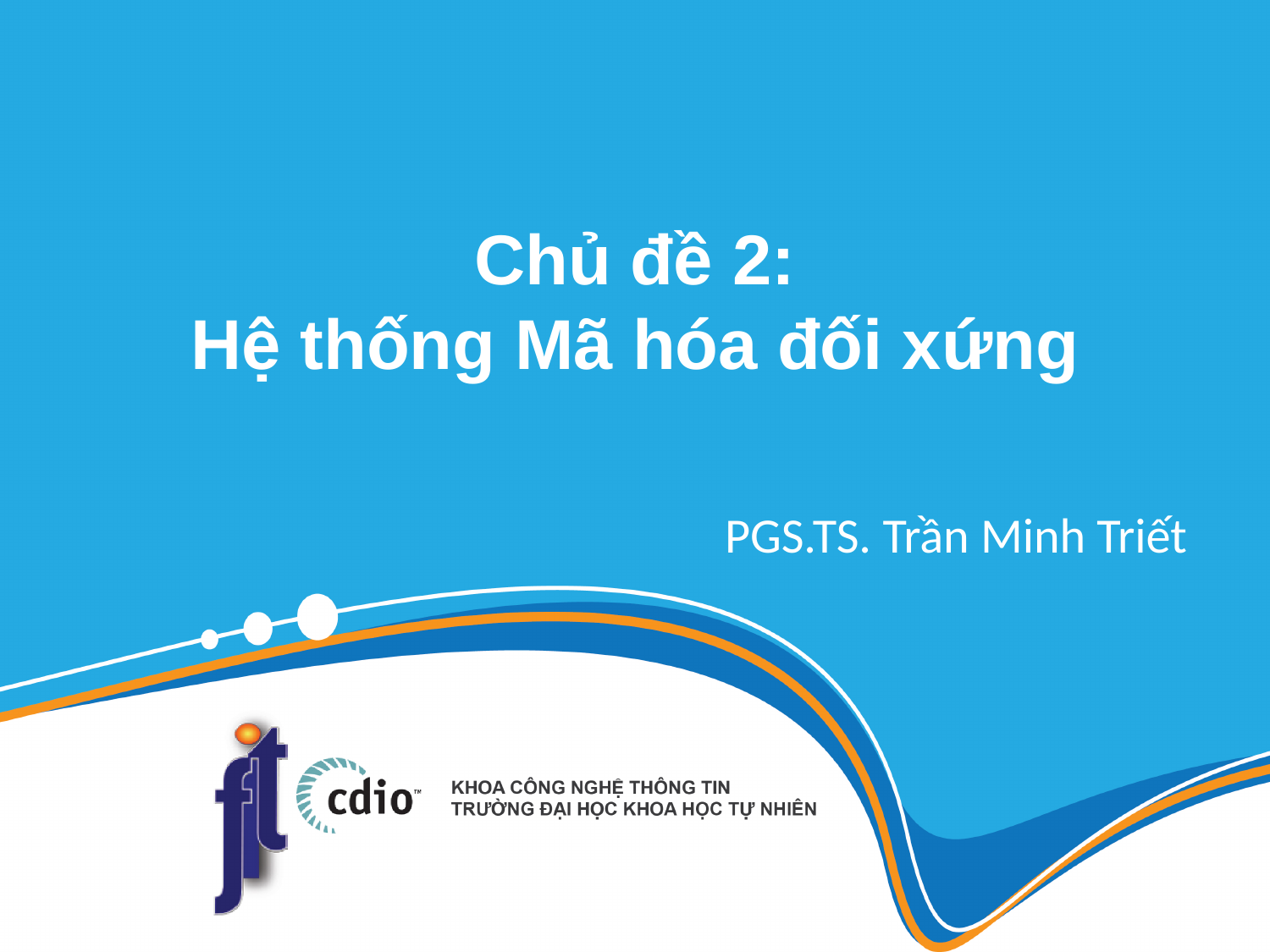

# Chủ đề 2: Hệ thống Mã hóa đối xứng
PGS.TS. Trần Minh Triết